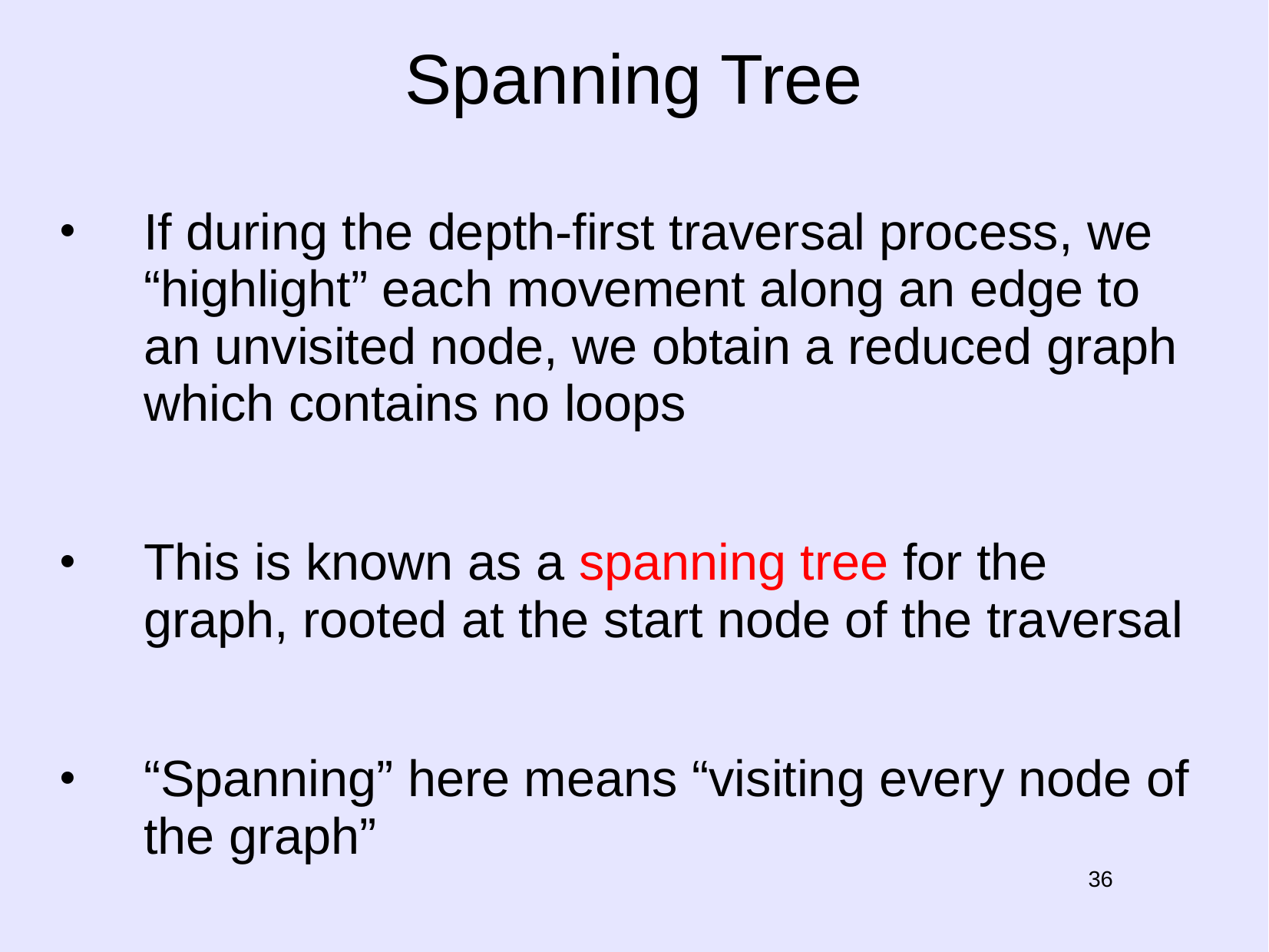

# Spanning Tree
If during the depth-first traversal process, we “highlight” each movement along an edge to an unvisited node, we obtain a reduced graph which contains no loops

This is known as a spanning tree for the graph, rooted at the start node of the traversal

“Spanning” here means “visiting every node of the graph”
36